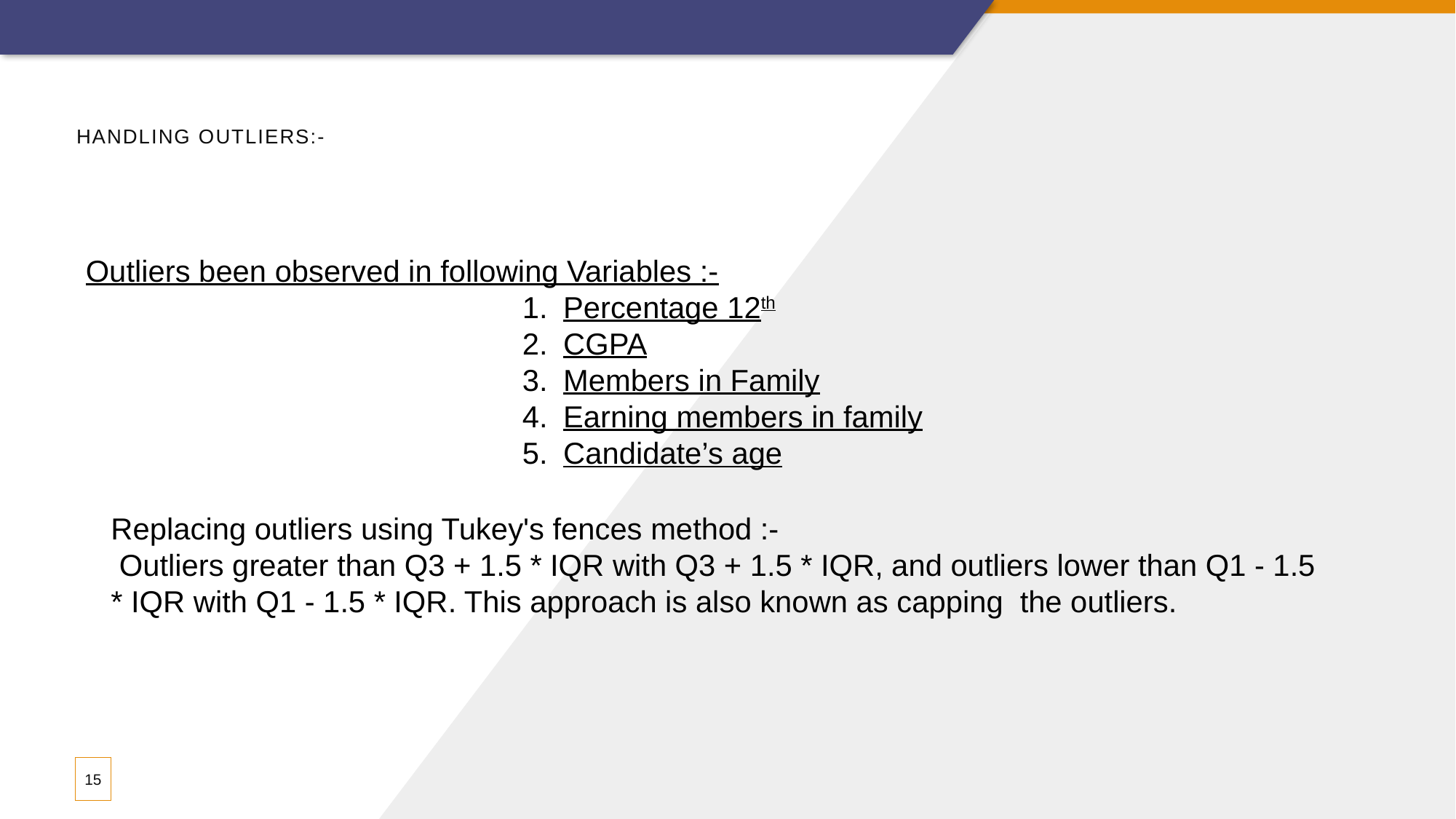

# Handling Outliers:-
Outliers been observed in following Variables :-
Percentage 12th
CGPA
Members in Family
Earning members in family
Candidate’s age

Replacing outliers using Tukey's fences method :-
 Outliers greater than Q3 + 1.5 * IQR with Q3 + 1.5 * IQR, and outliers lower than Q1 - 1.5 * IQR with Q1 - 1.5 * IQR. This approach is also known as capping  the outliers.
15